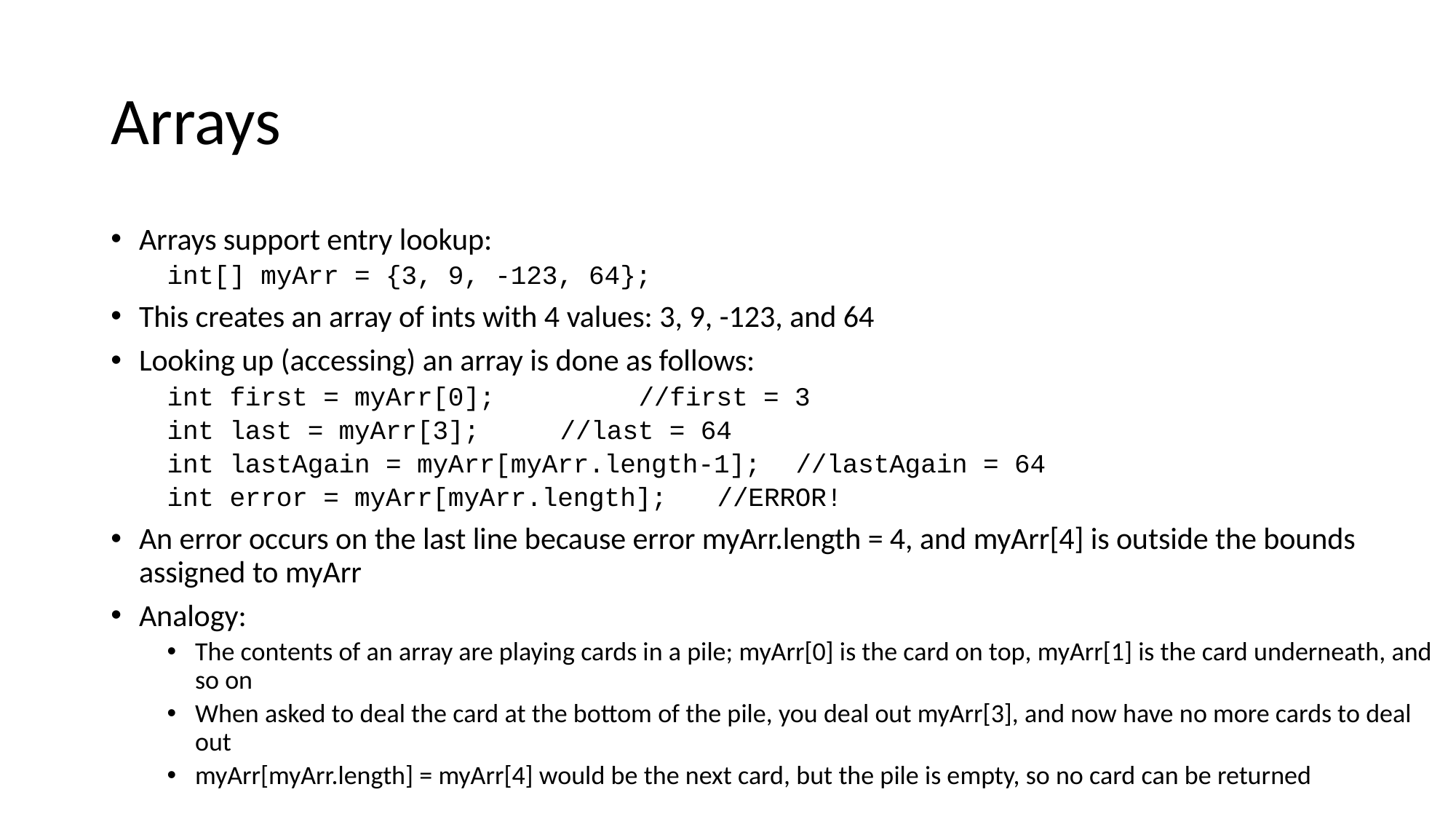

# Arrays
Arrays support entry lookup:
int[] myArr = {3, 9, -123, 64};
This creates an array of ints with 4 values: 3, 9, -123, and 64
Looking up (accessing) an array is done as follows:
int first = myArr[0];	 				//first = 3
int last = myArr[3];  					//last = 64
int lastAgain = myArr[myArr.length-1]; 		//lastAgain = 64
int error = myArr[myArr.length];			//ERROR!
An error occurs on the last line because error myArr.length = 4, and myArr[4] is outside the bounds assigned to myArr
Analogy:
The contents of an array are playing cards in a pile; myArr[0] is the card on top, myArr[1] is the card underneath, and so on
When asked to deal the card at the bottom of the pile, you deal out myArr[3], and now have no more cards to deal out
myArr[myArr.length] = myArr[4] would be the next card, but the pile is empty, so no card can be returned